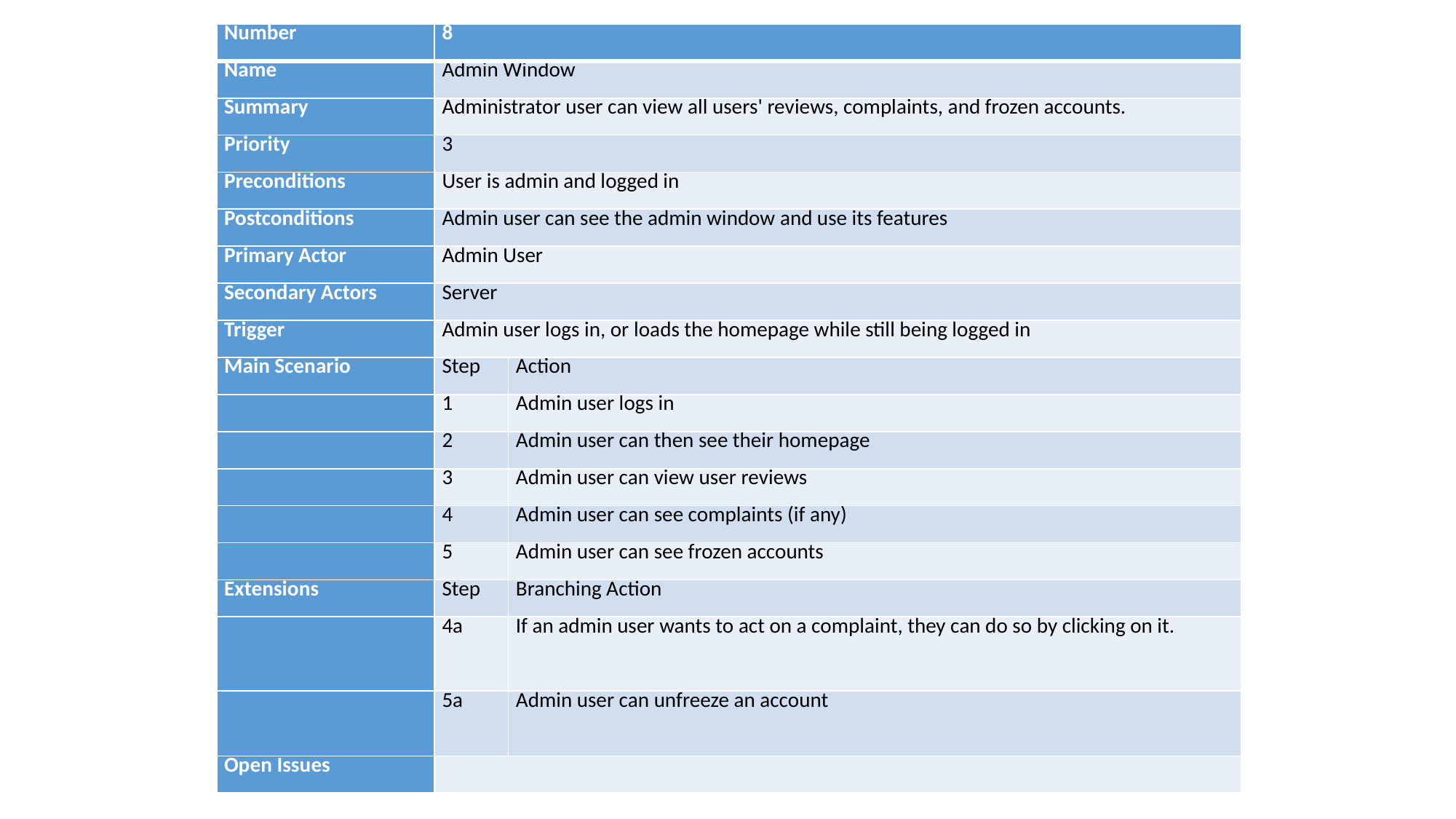

| Number | 8 |  |
| --- | --- | --- |
| Name | Admin Window |  |
| Summary | Administrator user can view all users' reviews, complaints, and frozen accounts. |  |
| Priority | 3 |  |
| Preconditions | User is admin and logged in |  |
| Postconditions | Admin user can see the admin window and use its features |  |
| Primary Actor | Admin User |  |
| Secondary Actors | Server |  |
| Trigger | Admin user logs in, or loads the homepage while still being logged in |  |
| Main Scenario | Step | Action |
|  | 1 | Admin user logs in |
|  | 2 | Admin user can then see their homepage |
|  | 3 | Admin user can view user reviews |
|  | 4 | Admin user can see complaints (if any) |
|  | 5 | Admin user can see frozen accounts |
| Extensions | Step | Branching Action |
|  | 4a | If an admin user wants to act on a complaint, they can do so by clicking on it. |
|  | 5a | Admin user can unfreeze an account |
| Open Issues |  |  |